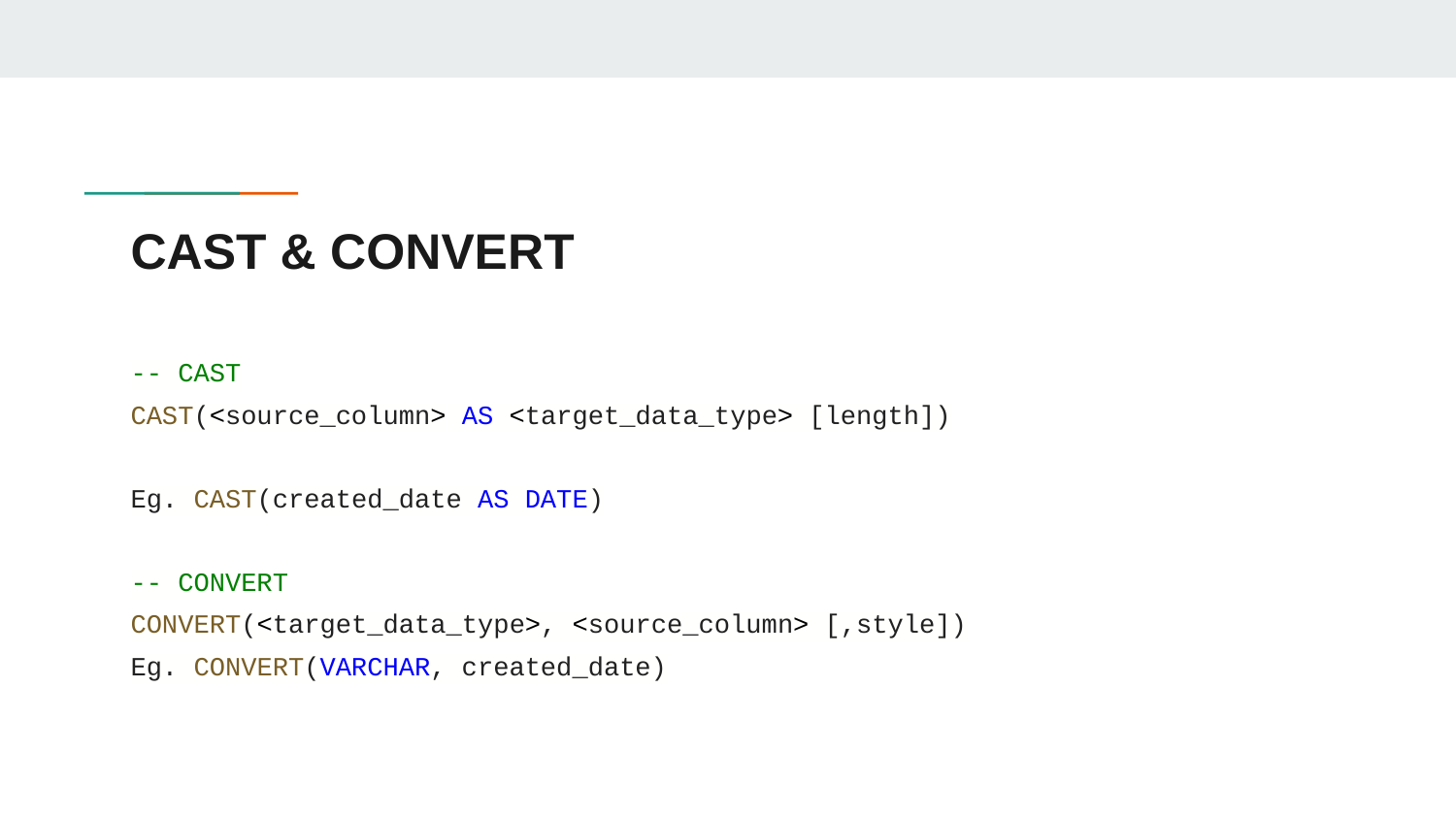

# CAST & CONVERT
-- CAST
CAST(<source_column> AS <target_data_type> [length])

Eg. CAST(created_date AS DATE)

-- CONVERT
CONVERT(<target_data_type>, <source_column> [,style])
Eg. CONVERT(VARCHAR, created_date)